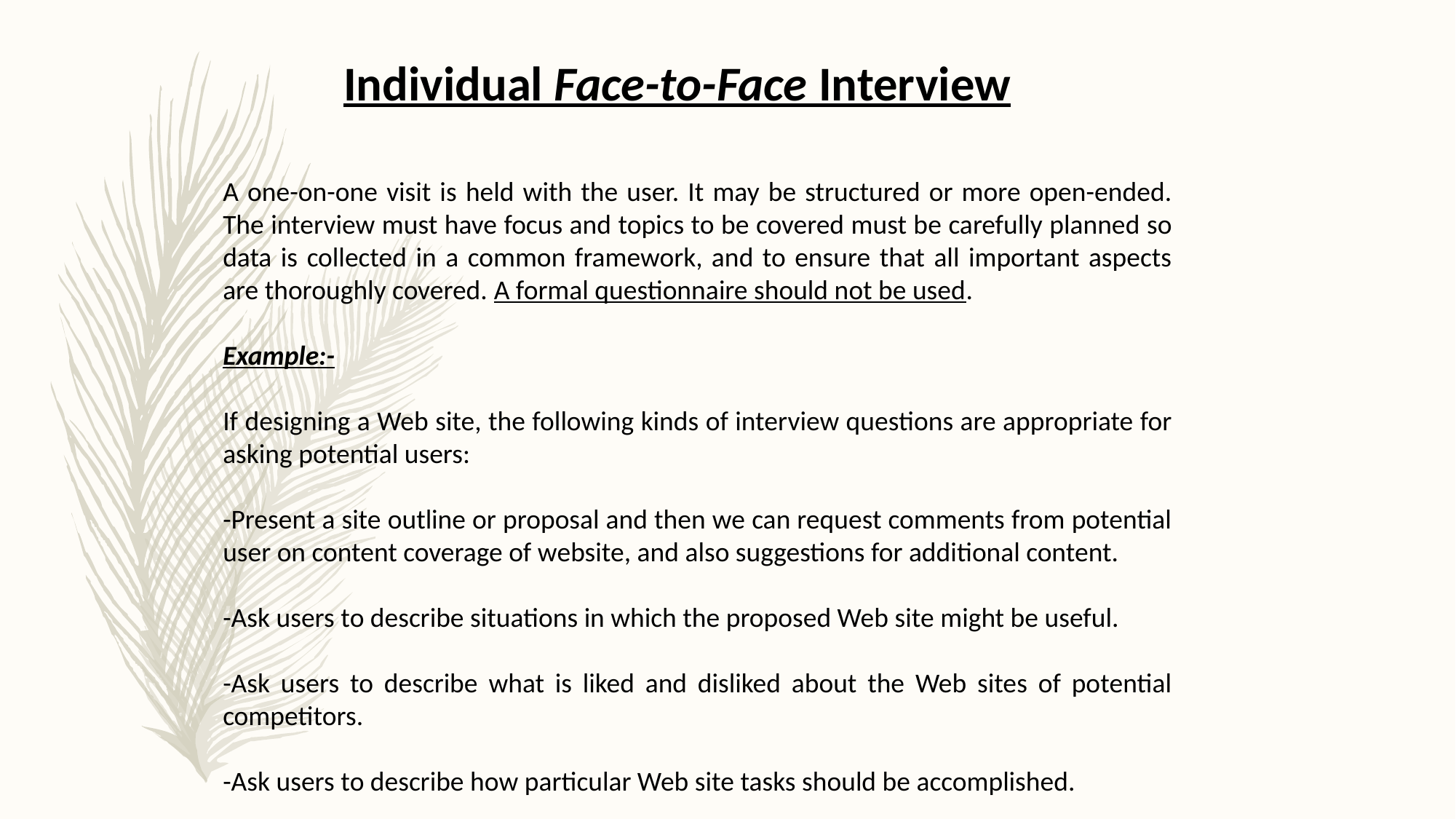

Individual Face-to-Face Interview

A one-on-one visit is held with the user. It may be structured or more open-ended. The interview must have focus and topics to be covered must be carefully planned so data is collected in a common framework, and to ensure that all important aspects are thoroughly covered. A formal questionnaire should not be used.

Example:-

If designing a Web site, the following kinds of interview questions are appropriate for asking potential users:

-Present a site outline or proposal and then we can request comments from potential user on content coverage of website, and also suggestions for additional content.

-Ask users to describe situations in which the proposed Web site might be useful.

-Ask users to describe what is liked and disliked about the Web sites of potential competitors.

-Ask users to describe how particular Web site tasks should be accomplished.